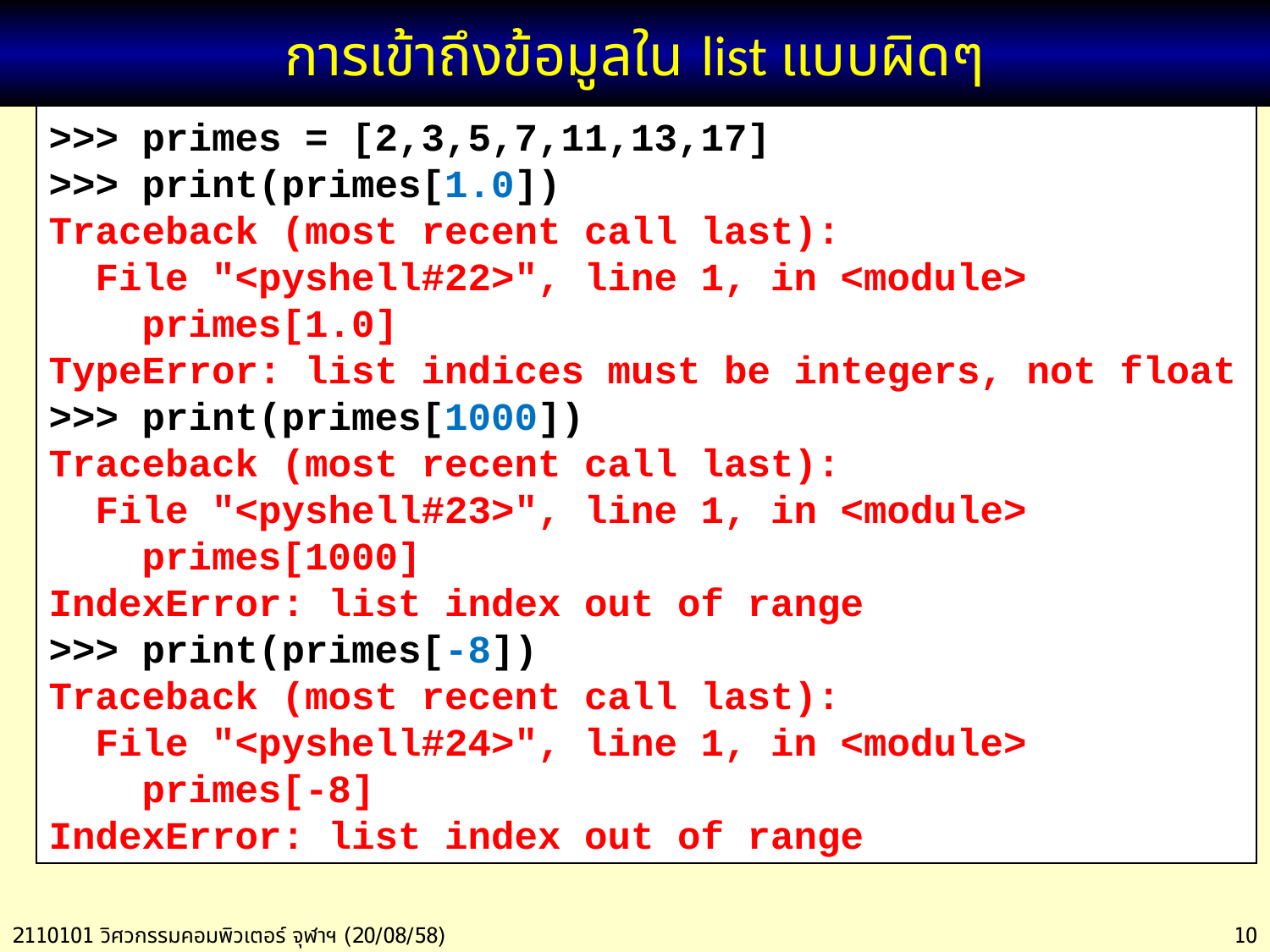

# การเข้าถึงข้อมูลใน list แบบผิดๆ
>>> primes = [2,3,5,7,11,13,17]
>>> print(primes[1.0])
Traceback (most recent call last):
  File "<pyshell#22>", line 1, in <module>
    primes[1.0]
TypeError: list indices must be integers, not float
>>> print(primes[1000])
Traceback (most recent call last):
  File "<pyshell#23>", line 1, in <module>
    primes[1000]
IndexError: list index out of range
>>> print(primes[-8])
Traceback (most recent call last):
  File "<pyshell#24>", line 1, in <module>
    primes[-8]
IndexError: list index out of range